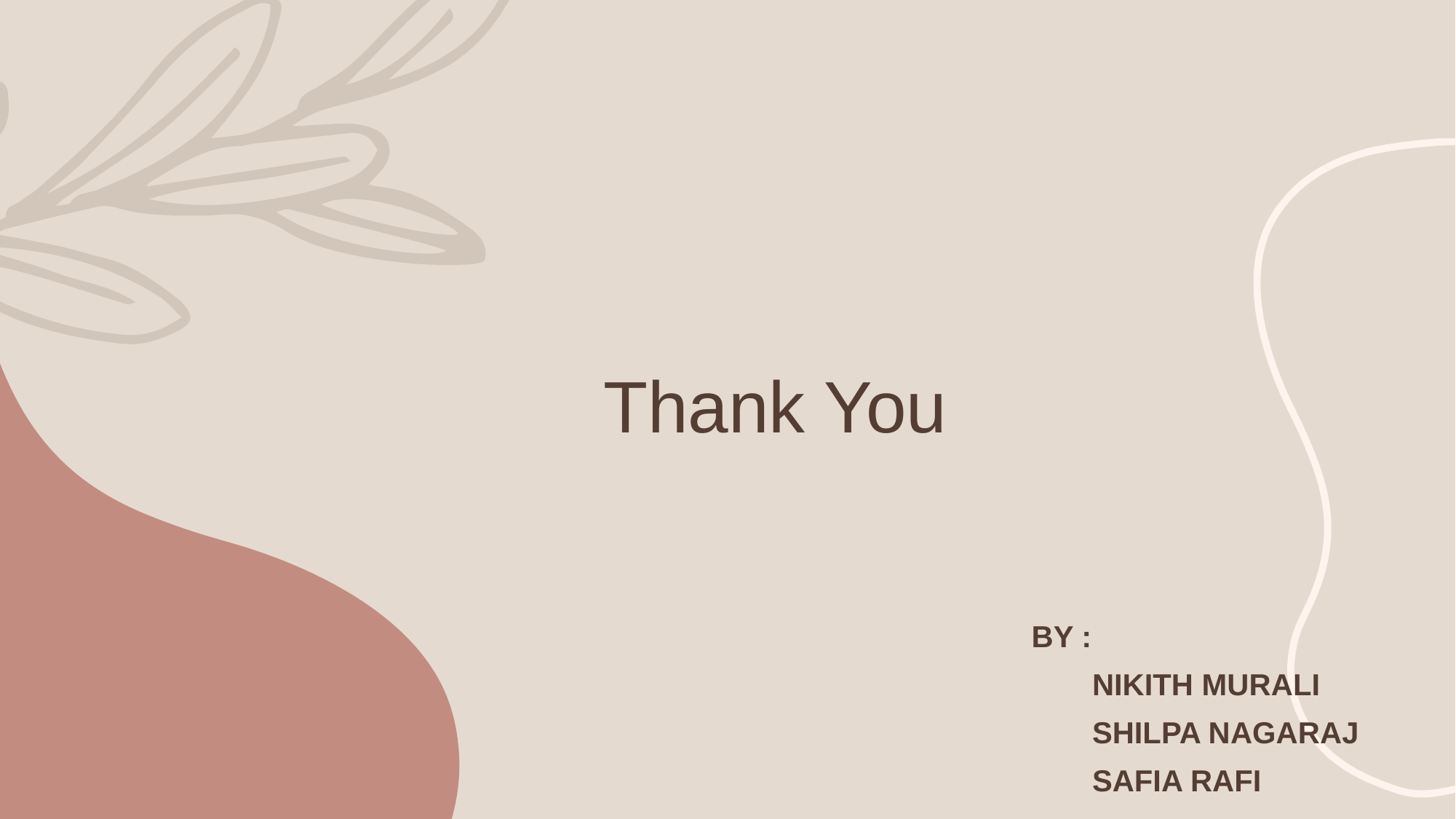

# Thank You
By :
  NIKITH MURALI
  SHILPA NAGARAJ
  SAFIA RAFI